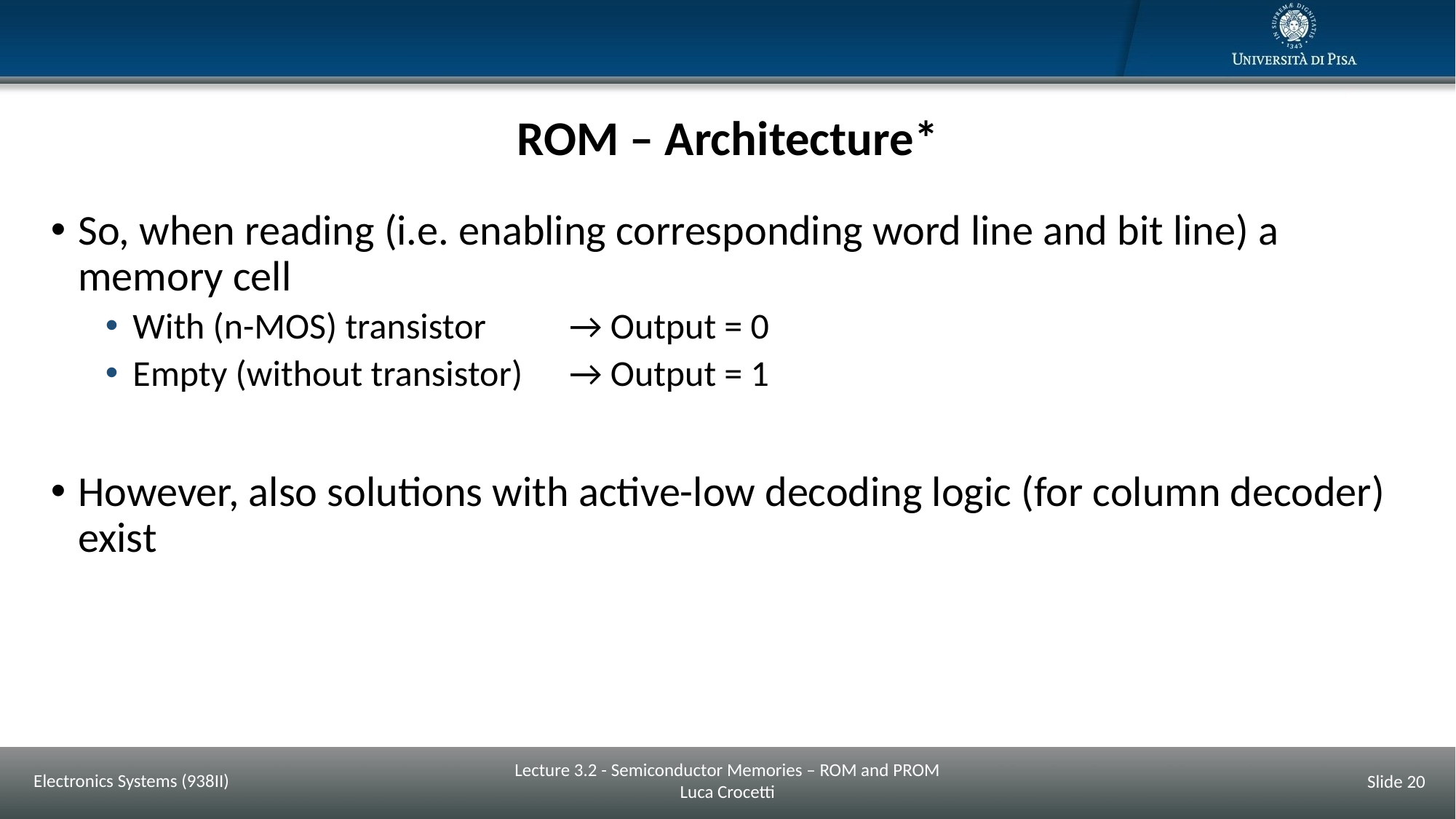

# ROM – Architecture*
So, when reading (i.e. enabling corresponding word line and bit line) a memory cell
With (n-MOS) transistor 	→ Output = 0
Empty (without transistor)	→ Output = 1

However, also solutions with active-low decoding logic (for column decoder) exist